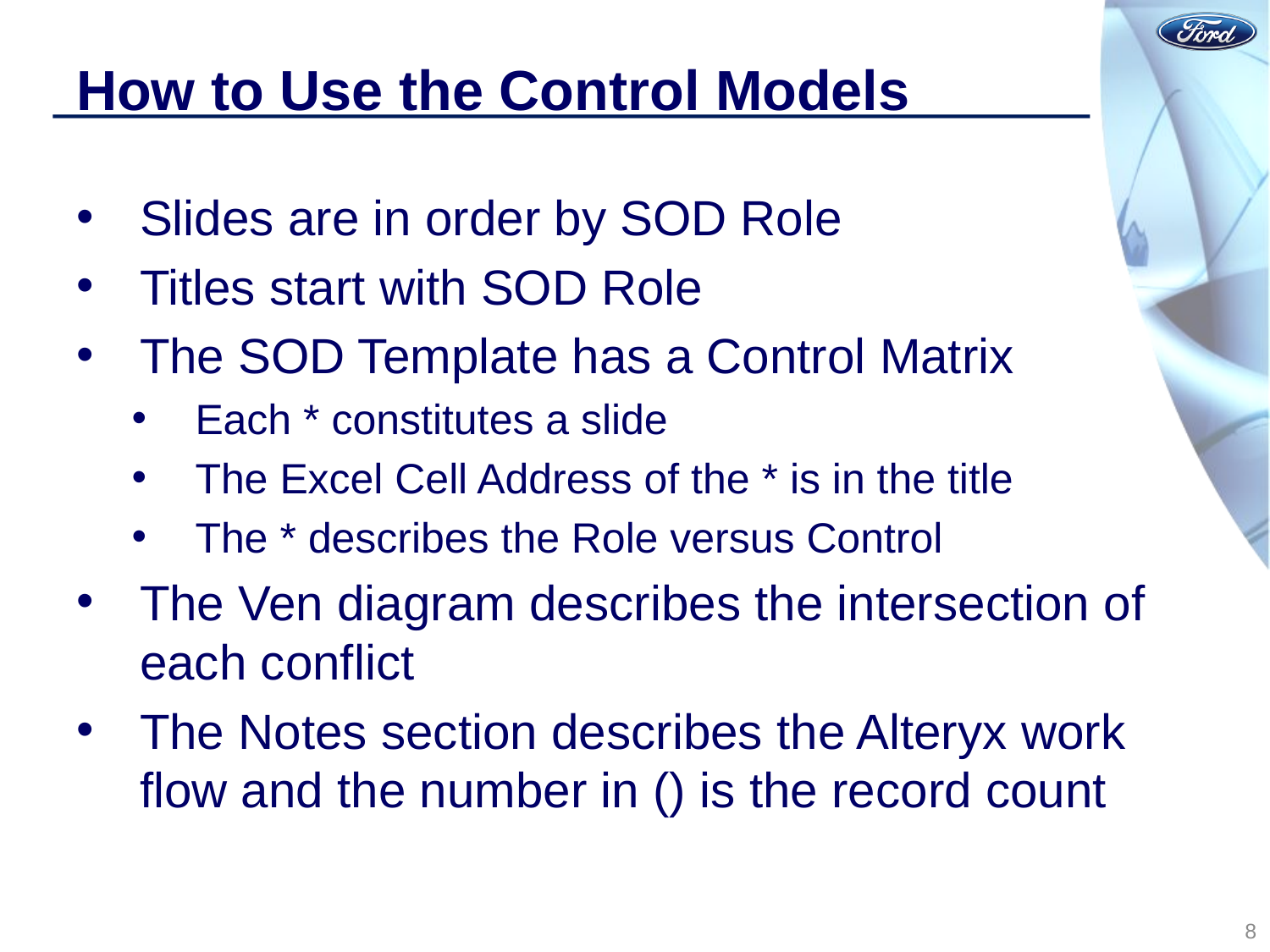

# How to Use the Control Models
Slides are in order by SOD Role
Titles start with SOD Role
The SOD Template has a Control Matrix
Each * constitutes a slide
The Excel Cell Address of the * is in the title
The * describes the Role versus Control
The Ven diagram describes the intersection of each conflict
The Notes section describes the Alteryx work flow and the number in () is the record count
8